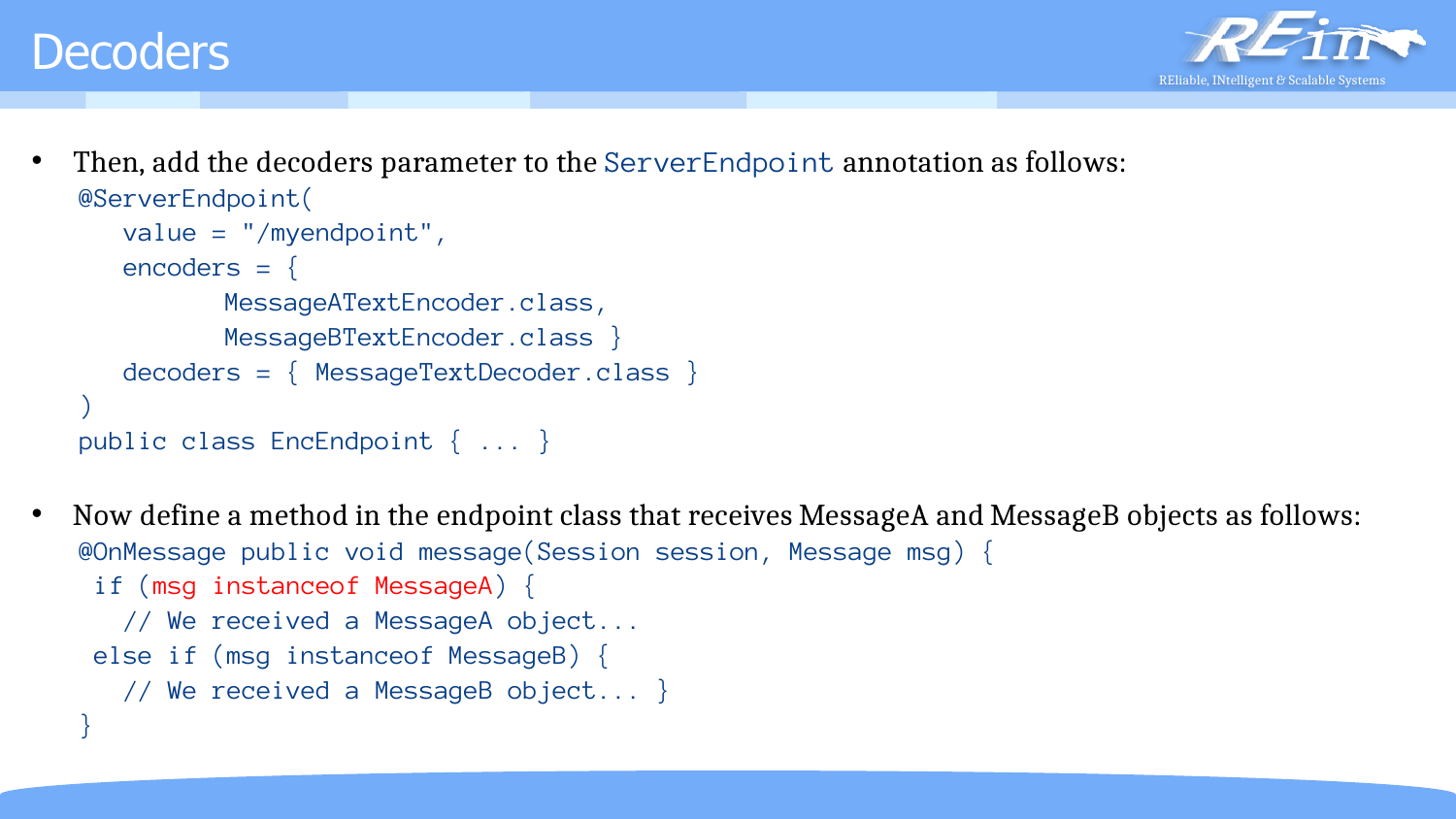

# Decoders
Then, add the decoders parameter to the ServerEndpoint annotation as follows:
@ServerEndpoint(
   value = "/myendpoint",
   encoders = {
	MessageATextEncoder.class,
   	MessageBTextEncoder.class }
   decoders = { MessageTextDecoder.class }
)
public class EncEndpoint { ... }

Now define a method in the endpoint class that receives MessageA and MessageB objects as follows:
@OnMessage public void message(Session session, Message msg) {
 if (msg instanceof MessageA) {
   // We received a MessageA object...
 else if (msg instanceof MessageB) {
   // We received a MessageB object... }
}

28